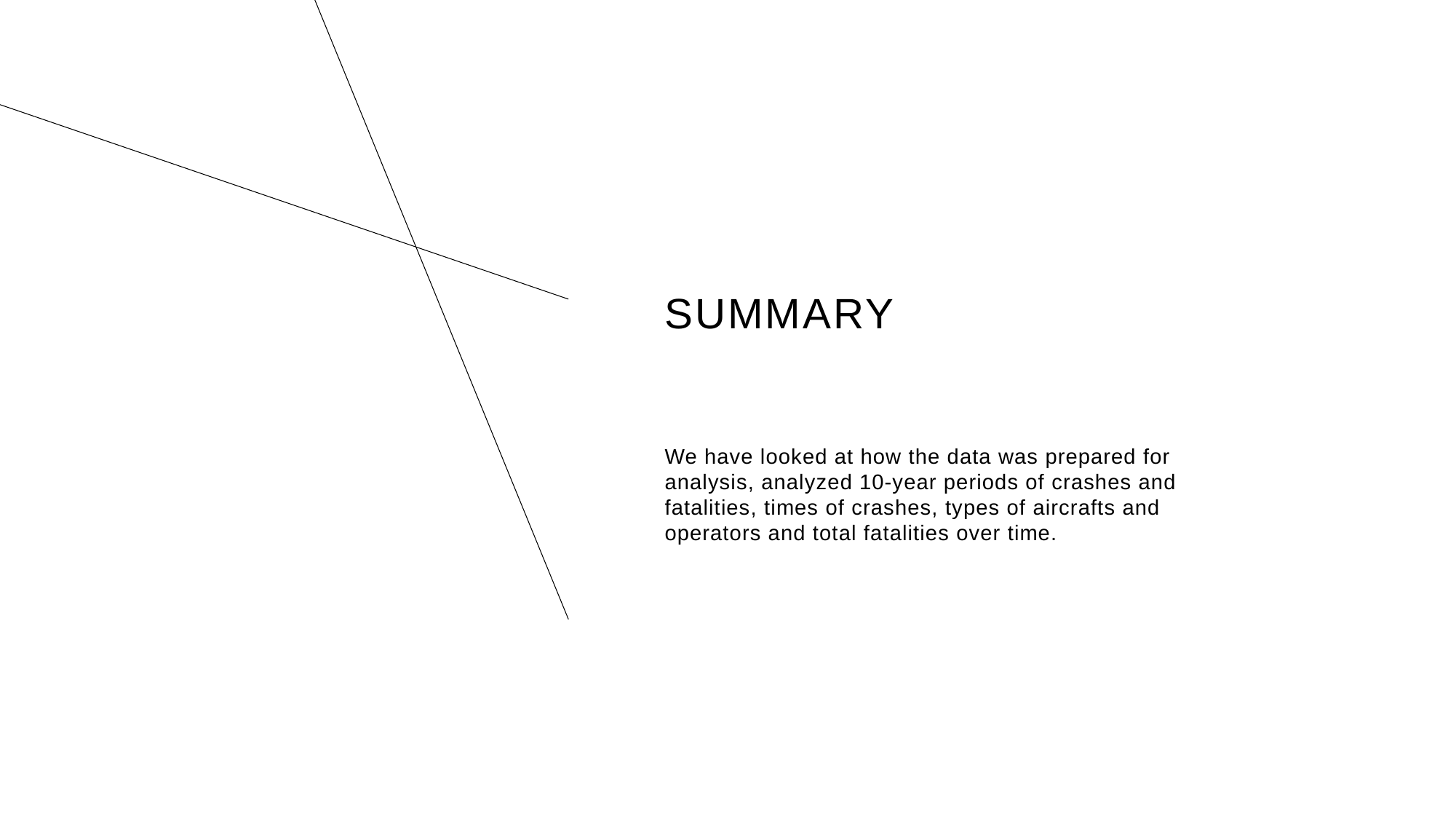

# SUMMARY
We have looked at how the data was prepared for analysis, analyzed 10-year periods of crashes and fatalities, times of crashes, types of aircrafts and operators and total fatalities over time.